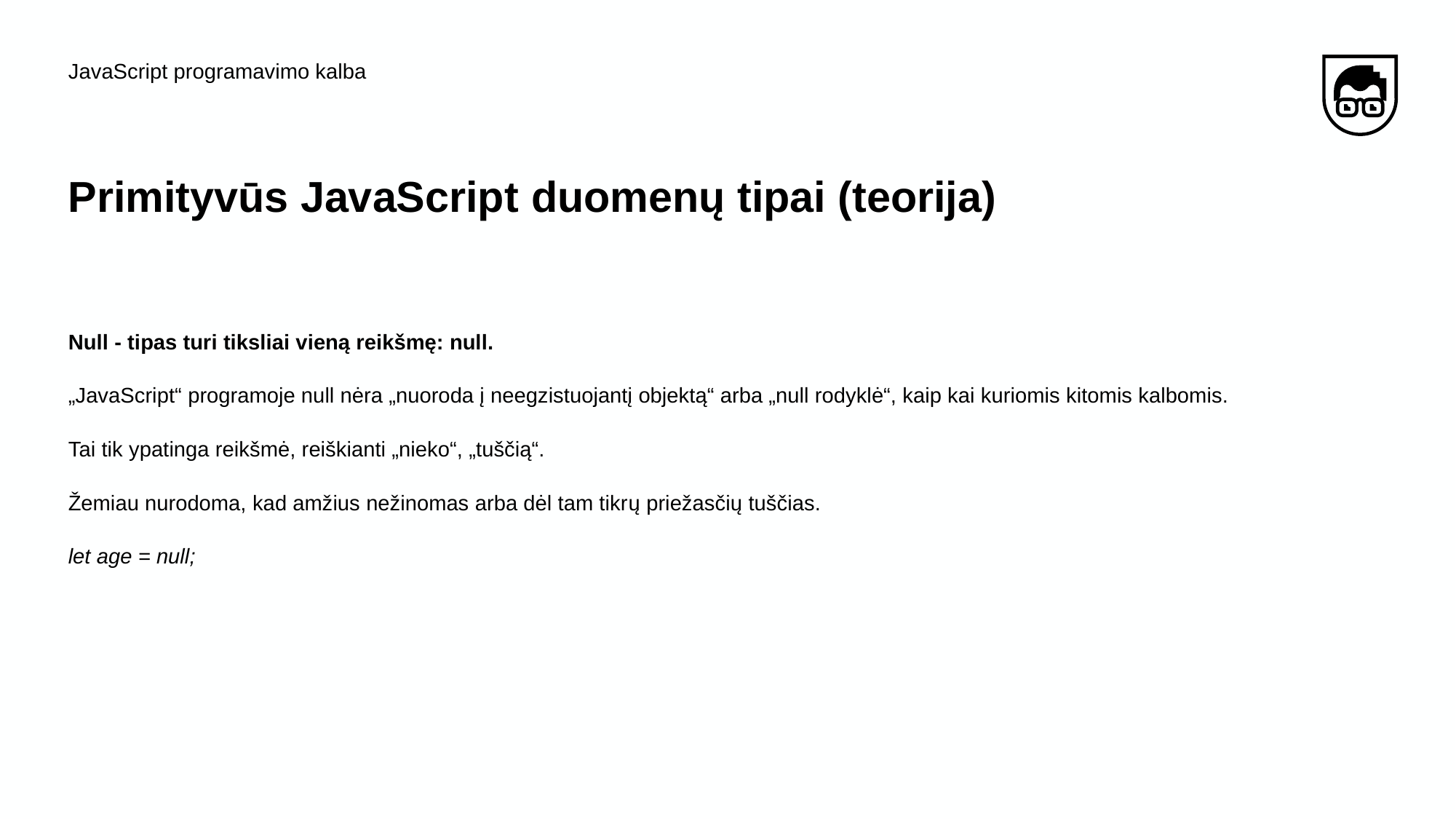

JavaScript programavimo kalba
# Primityvūs JavaScript​ duomenų tipai (teorija)
Null - tipas turi tiksliai vieną reikšmę: null.
„JavaScript“ programoje null nėra „nuoroda į neegzistuojantį objektą“ arba „null rodyklė“, kaip kai kuriomis kitomis kalbomis.
Tai tik ypatinga reikšmė, reiškianti „nieko“, „tuščią“.
Žemiau nurodoma, kad amžius nežinomas arba dėl tam tikrų priežasčių tuščias.
let age = null;